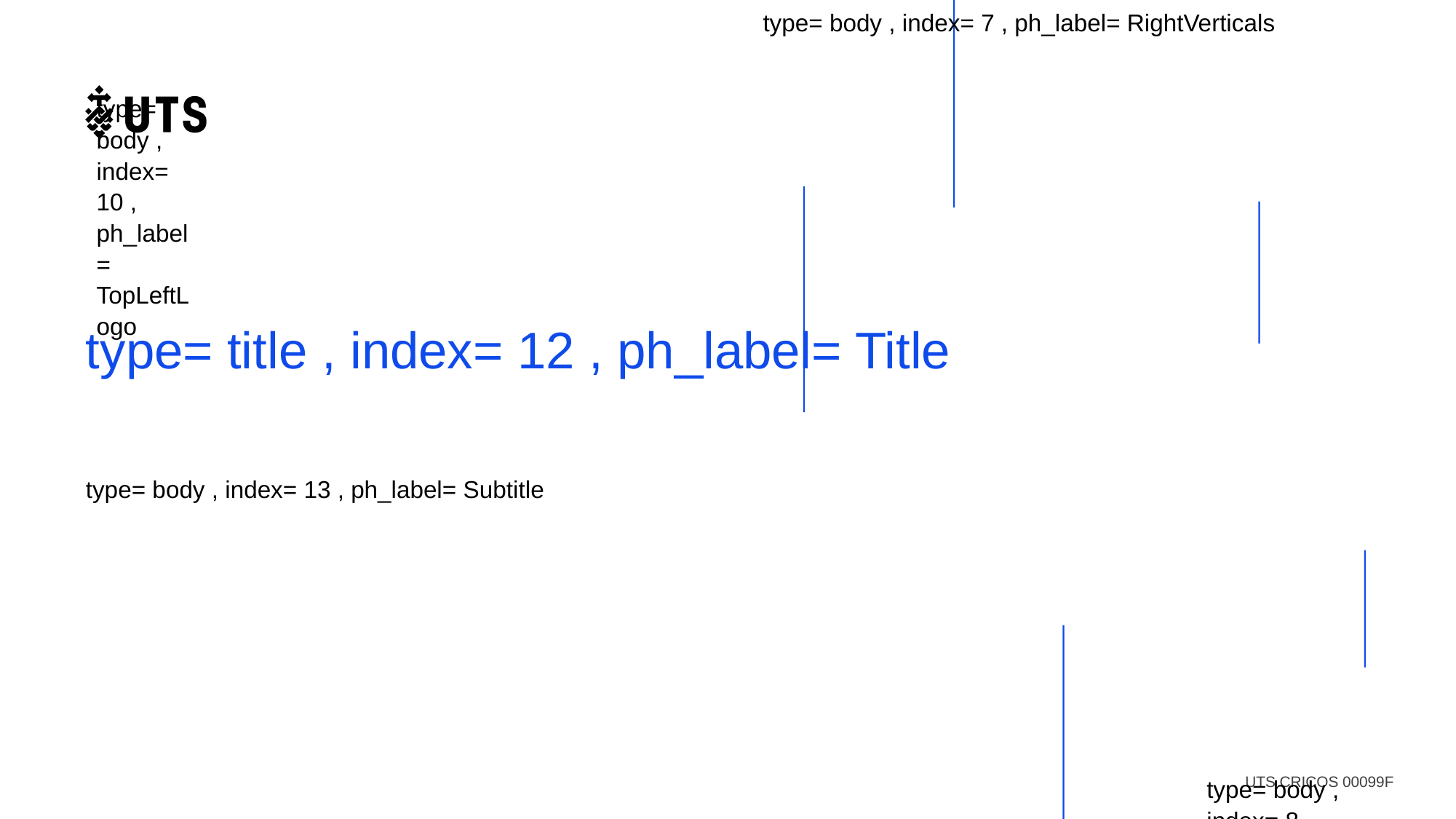

type= body , index= 7 , ph_label= RightVerticals
# layout ="Title-light-rightlines", master = "Office Theme"
type= body , index= 10 , ph_label= TopLeftLogo
type= title , index= 12 , ph_label= Title
type= body , index= 13 , ph_label= Subtitle
type= body , index= 8 , ph_label= CRICOS